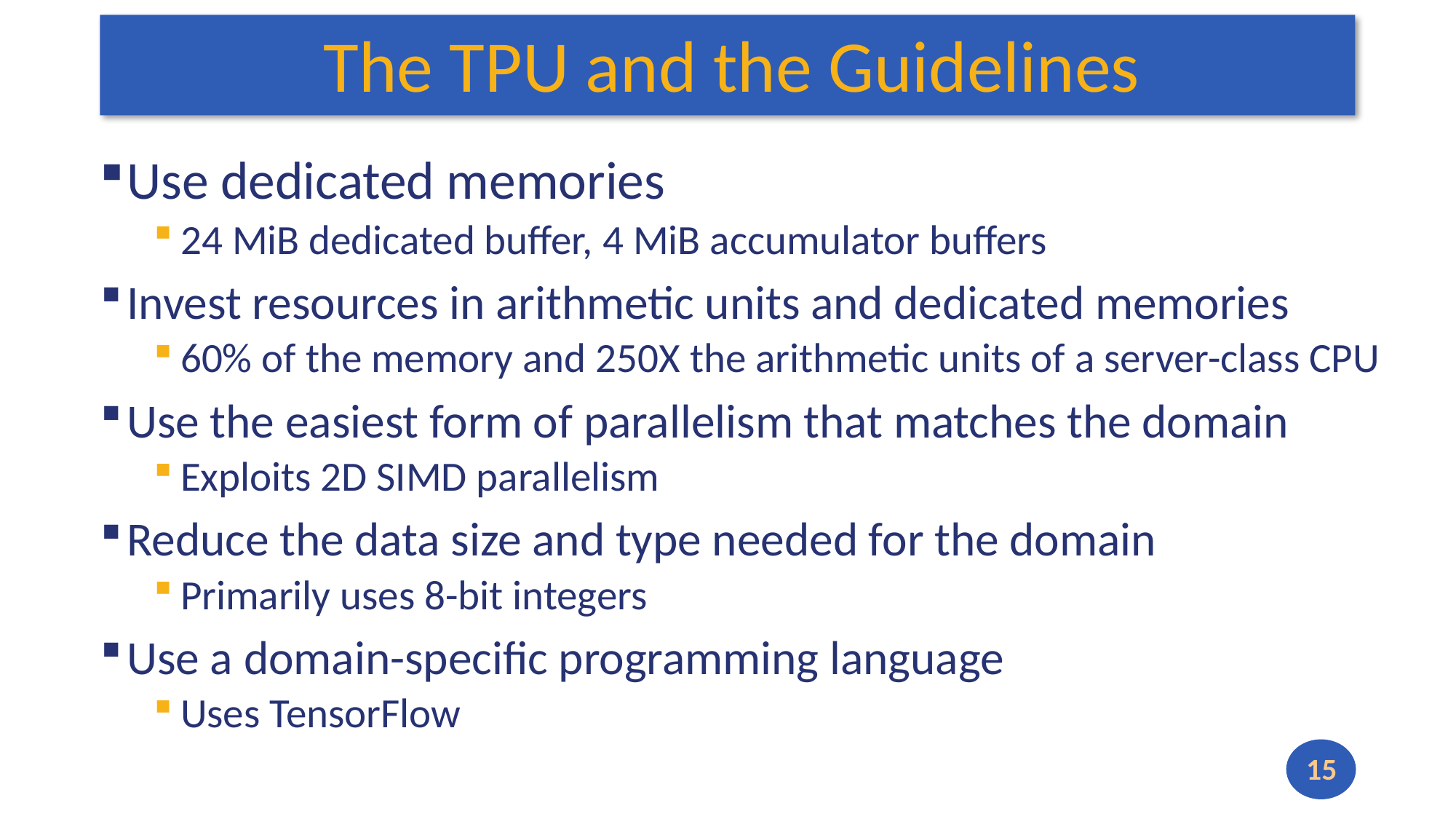

# The TPU and the Guidelines
Use dedicated memories
24 MiB dedicated buffer, 4 MiB accumulator buffers
Invest resources in arithmetic units and dedicated memories
60% of the memory and 250X the arithmetic units of a server-class CPU
Use the easiest form of parallelism that matches the domain
Exploits 2D SIMD parallelism
Reduce the data size and type needed for the domain
Primarily uses 8-bit integers
Use a domain-specific programming language
Uses TensorFlow
15